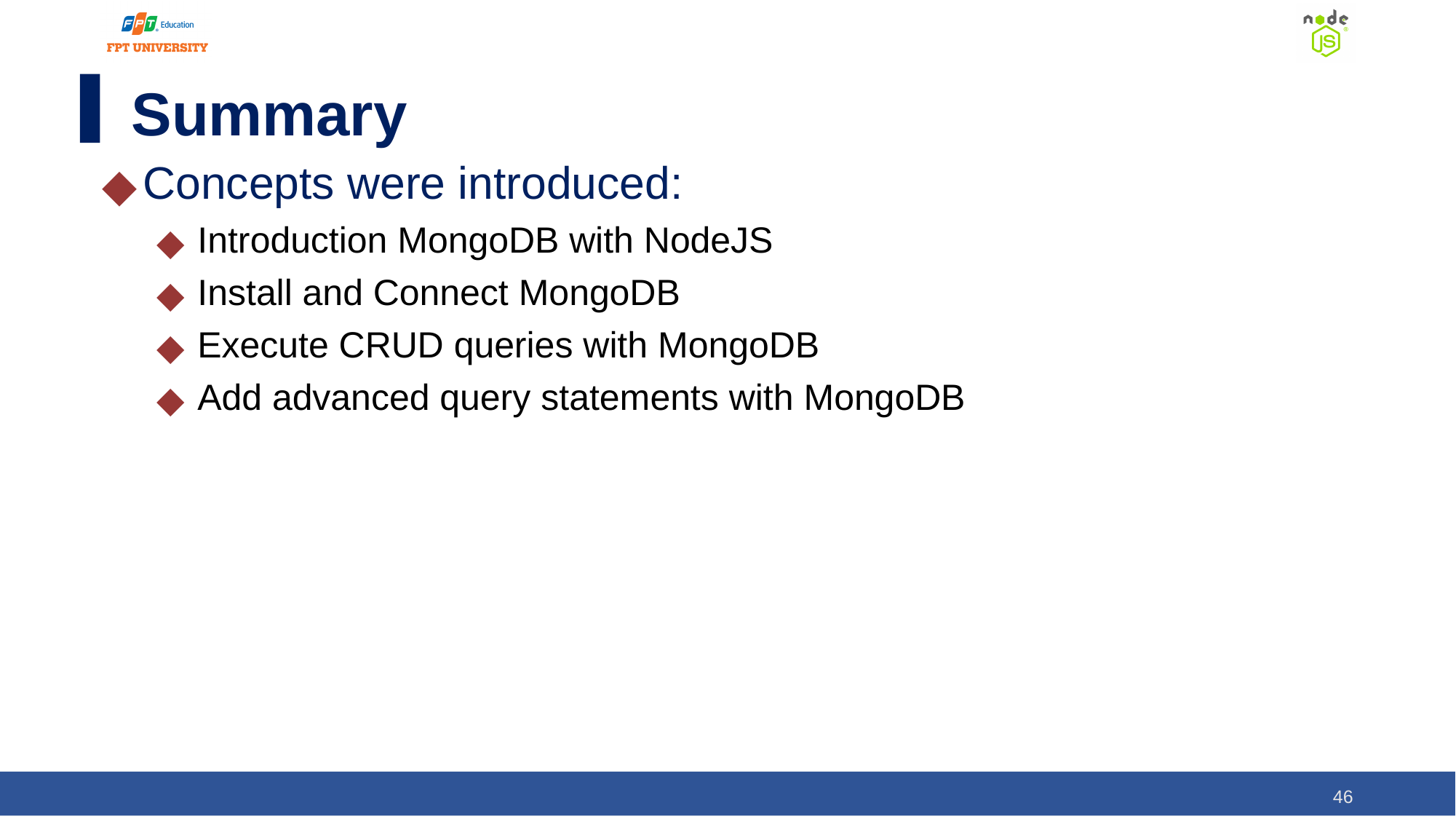

# Summary
Concepts were introduced:
Introduction MongoDB with NodeJS
Install and Connect MongoDB
Execute CRUD queries with MongoDB
Add advanced query statements with MongoDB

46